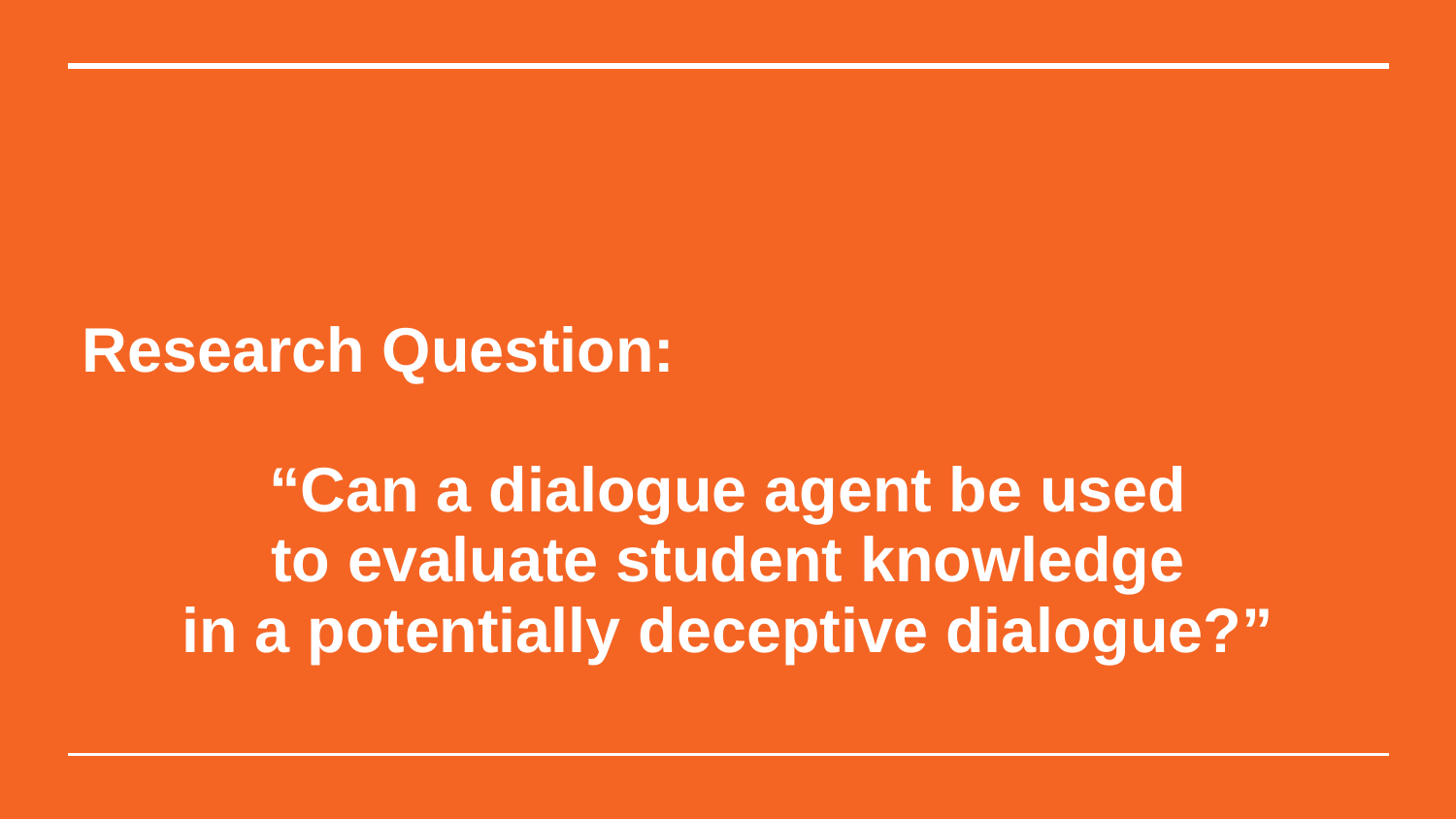

# Research Question:

“Can a dialogue agent be used
to evaluate student knowledge
in a potentially deceptive dialogue?”